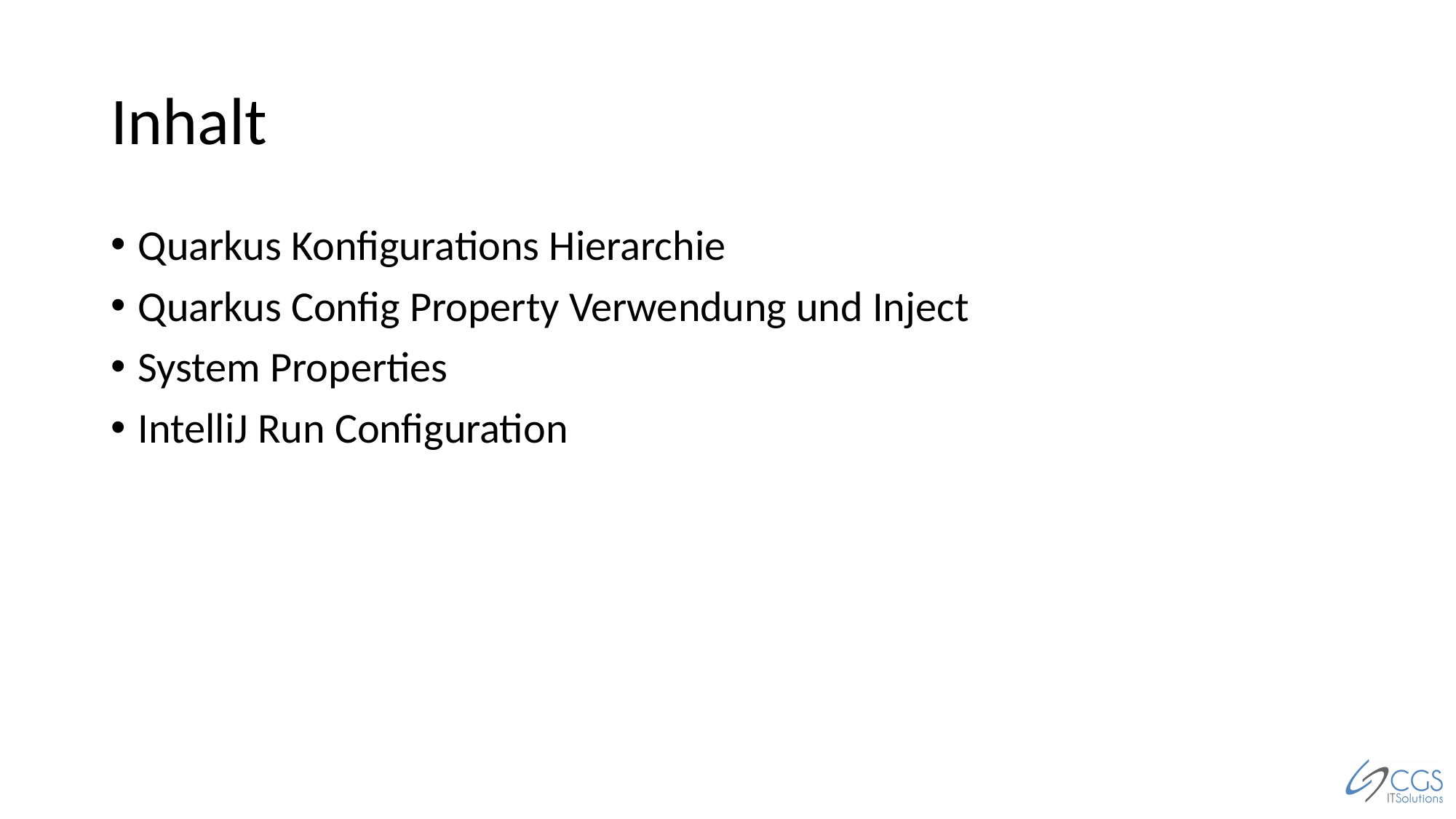

# Inhalt
Quarkus Konfigurations Hierarchie
Quarkus Config Property Verwendung und Inject
System Properties
IntelliJ Run Configuration